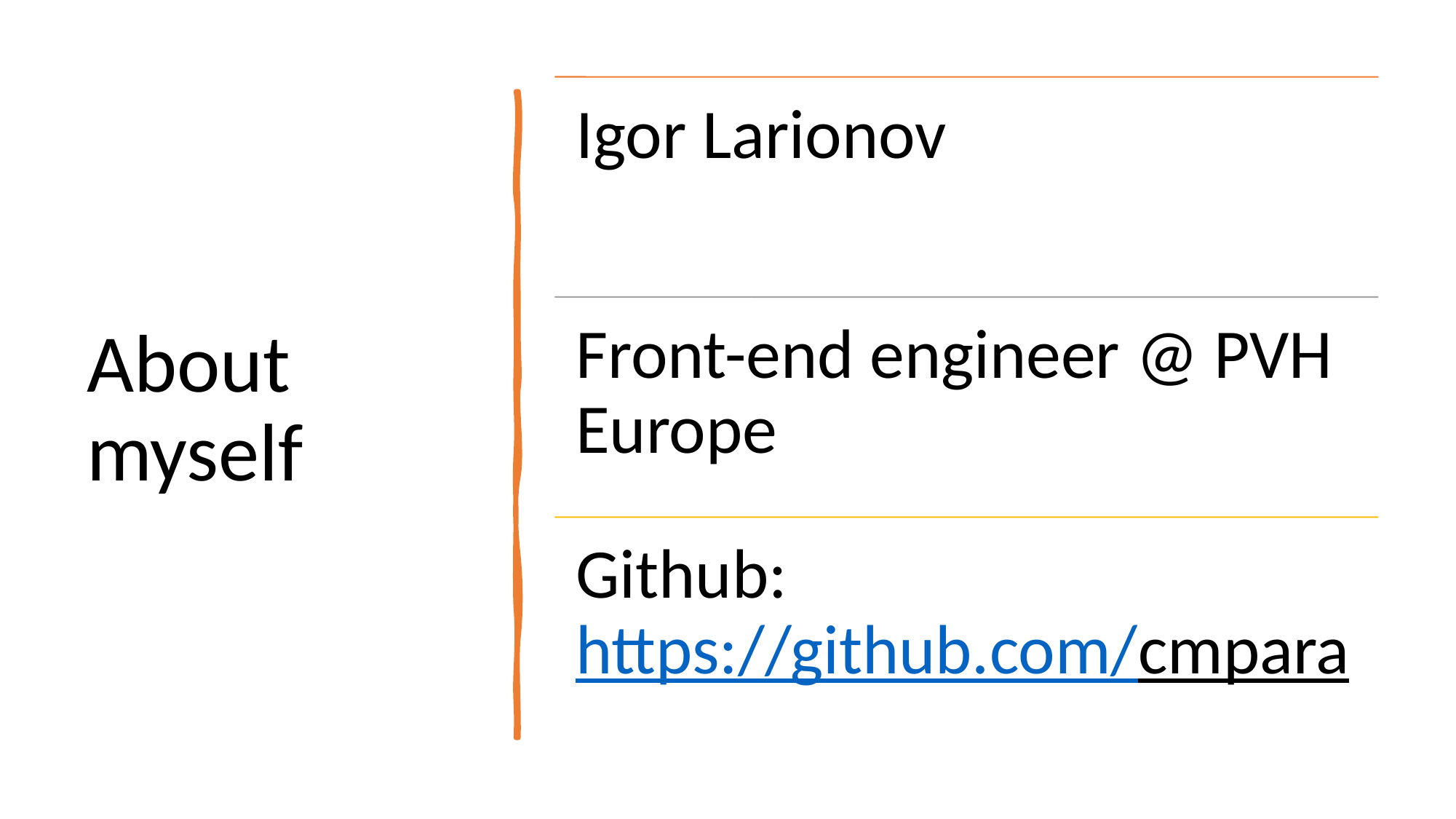

Igor Larionov
Front-end engineer @ PVH Europe
Github: https://github.com/cmpara
# About myself